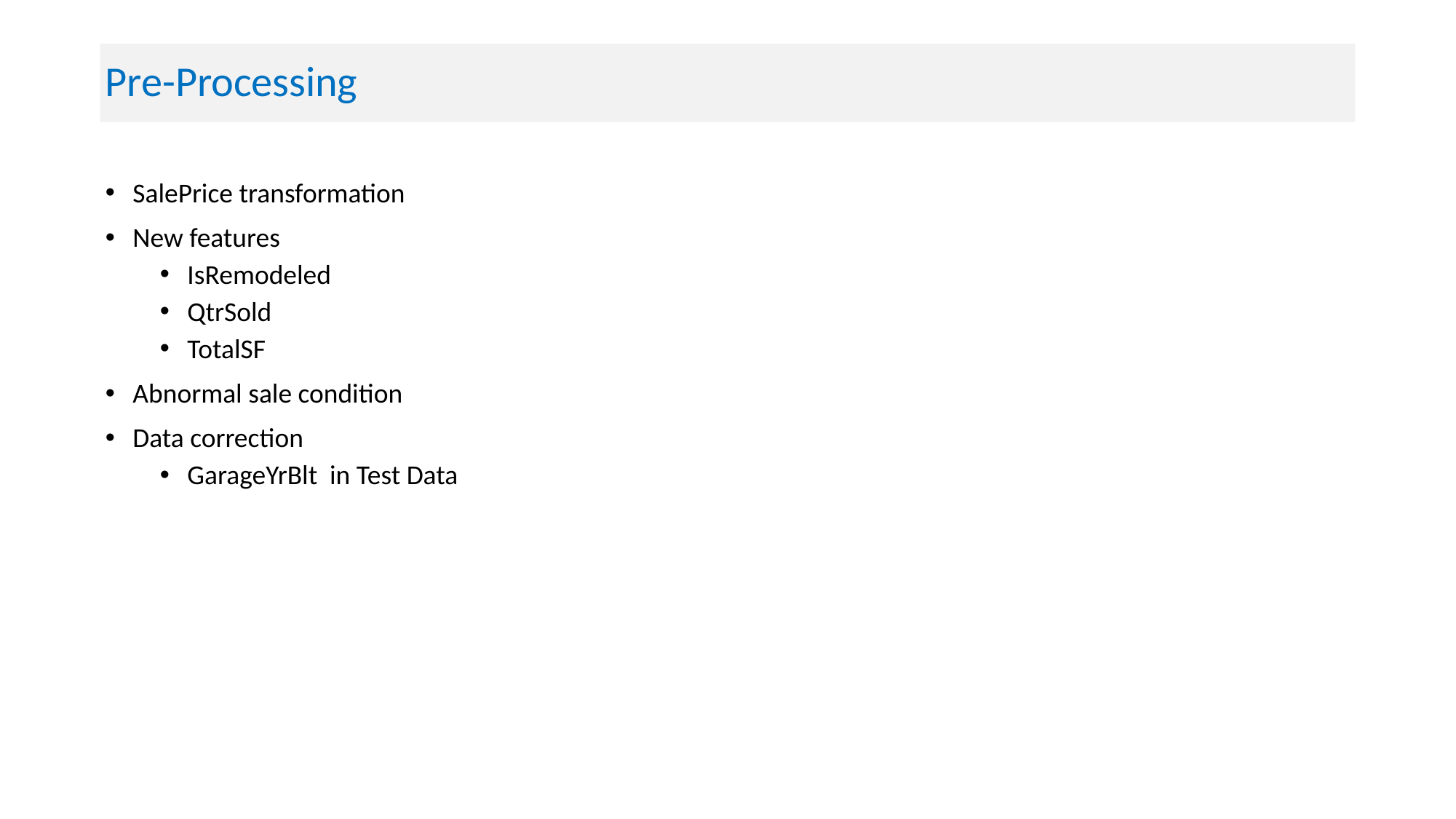

# Pre-Processing
SalePrice transformation
New features
IsRemodeled
QtrSold
TotalSF
Abnormal sale condition
Data correction
GarageYrBlt  in Test Data